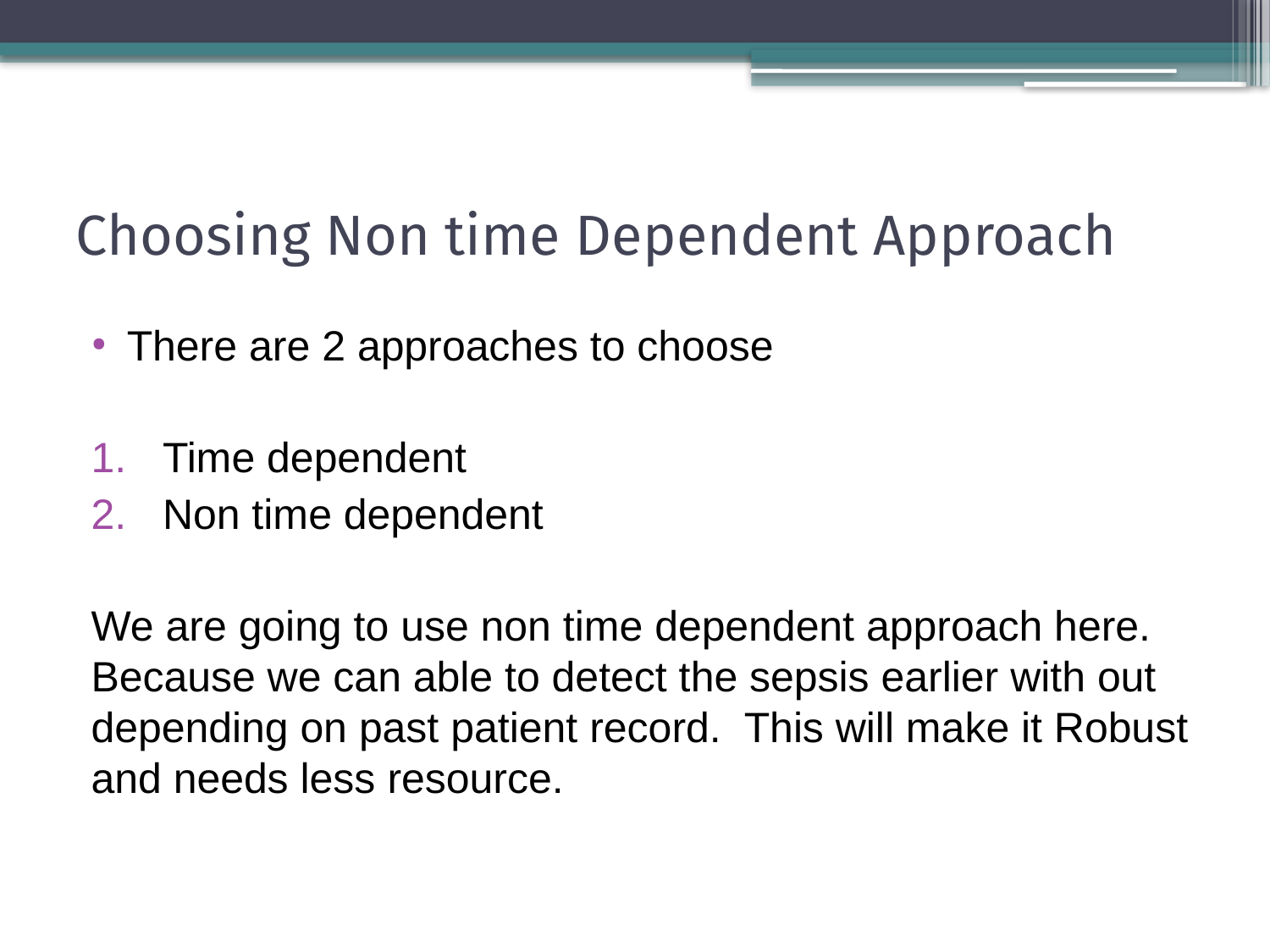

# Choosing Non time Dependent Approach
There are 2 approaches to choose

Time dependent
Non time dependent

We are going to use non time dependent approach here. Because we can able to detect the sepsis earlier with out depending on past patient record.  This will make it Robust and needs less resource.